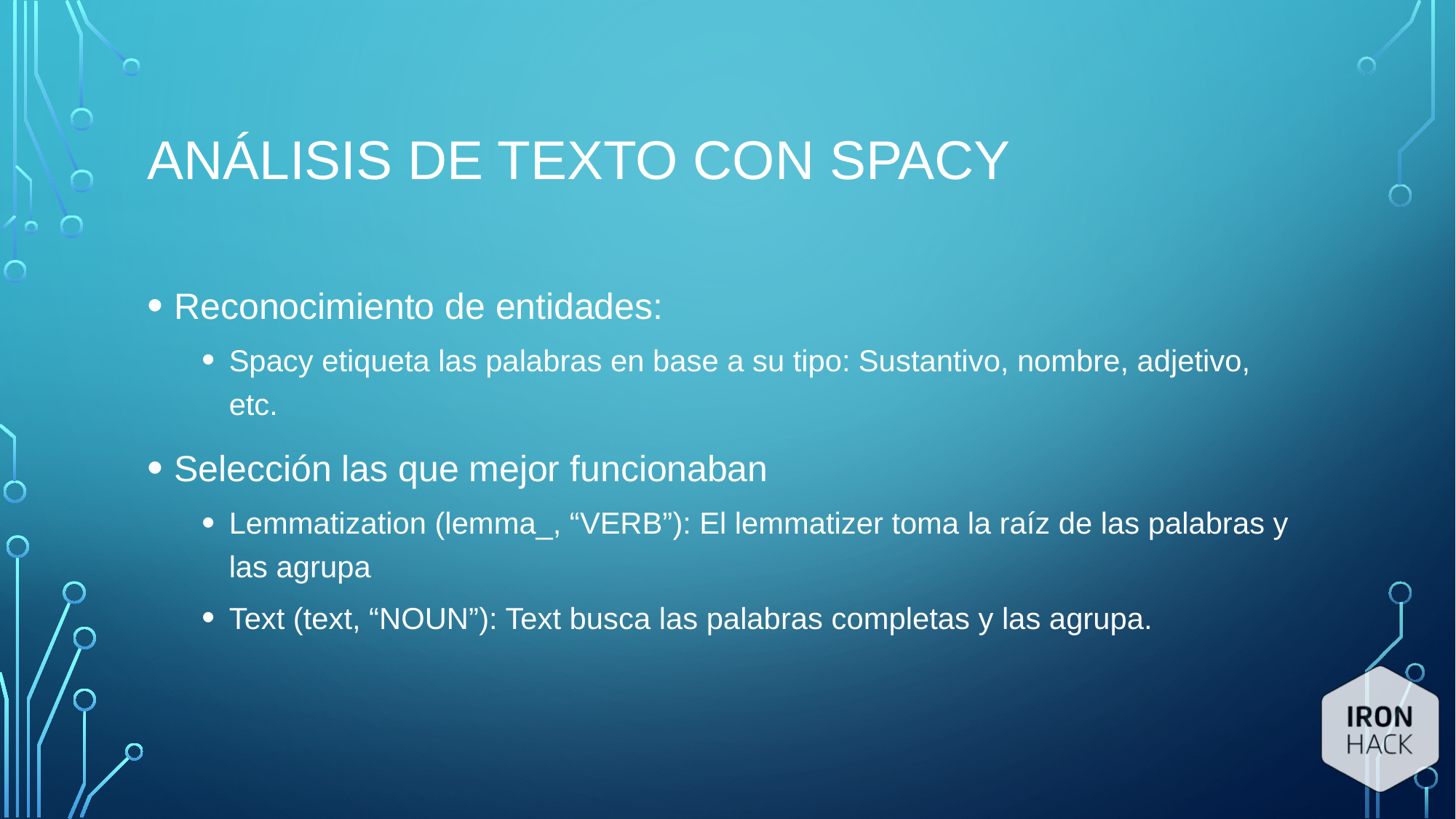

# ANÁLISIS DE TEXTO CON SPACY
Reconocimiento de entidades:
Spacy etiqueta las palabras en base a su tipo: Sustantivo, nombre, adjetivo, etc.
Selección las que mejor funcionaban
Lemmatization (lemma_, “VERB”): El lemmatizer toma la raíz de las palabras y las agrupa
Text (text, “NOUN”): Text busca las palabras completas y las agrupa.